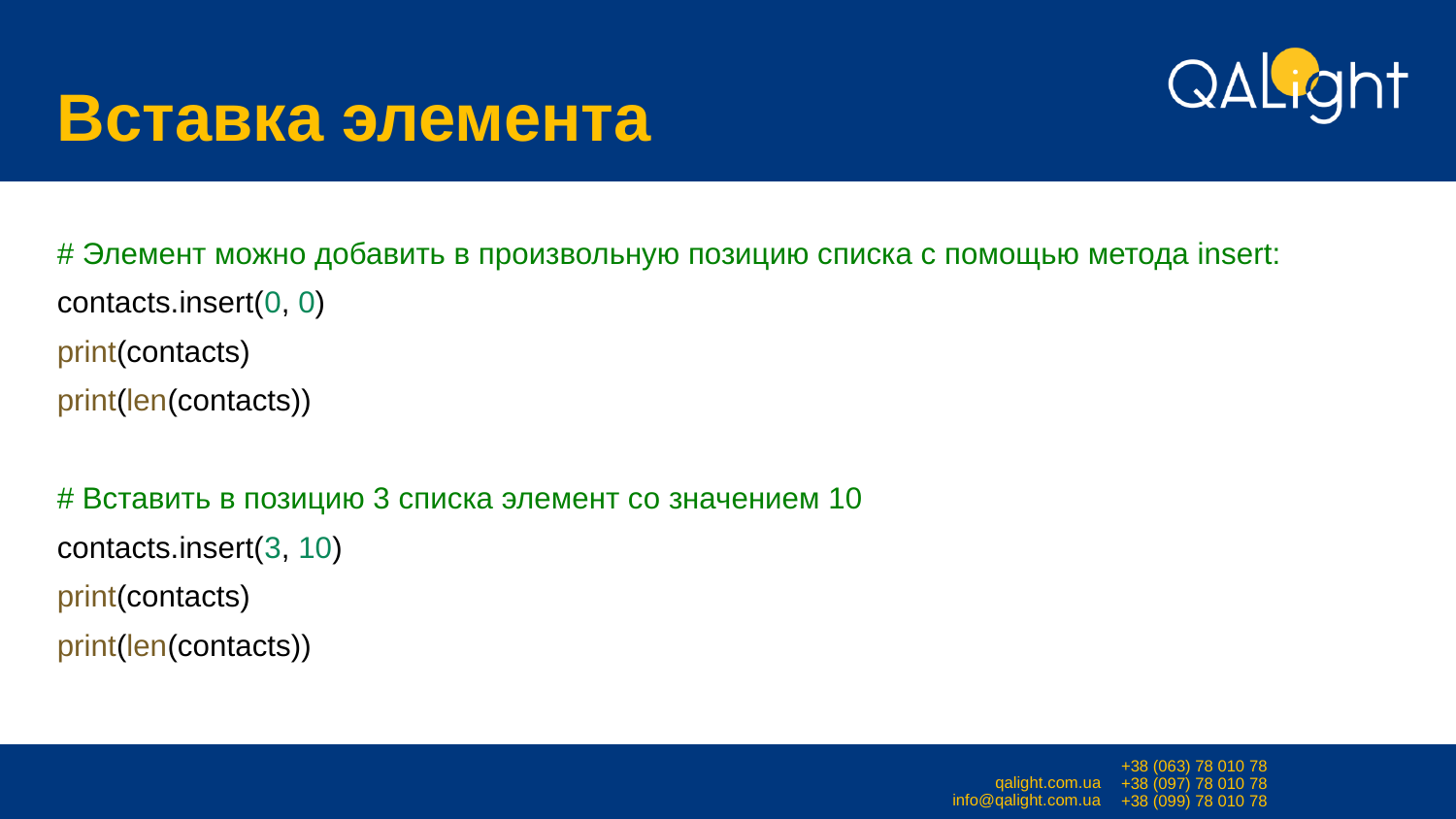

# Вставка элемента
# Элемент можно добавить в произвольную позицию списка с помощью метода insert:
contacts.insert(0, 0)
print(contacts)
print(len(contacts))

# Вставить в позицию 3 списка элемент со значением 10
contacts.insert(3, 10)
print(contacts)
print(len(contacts))